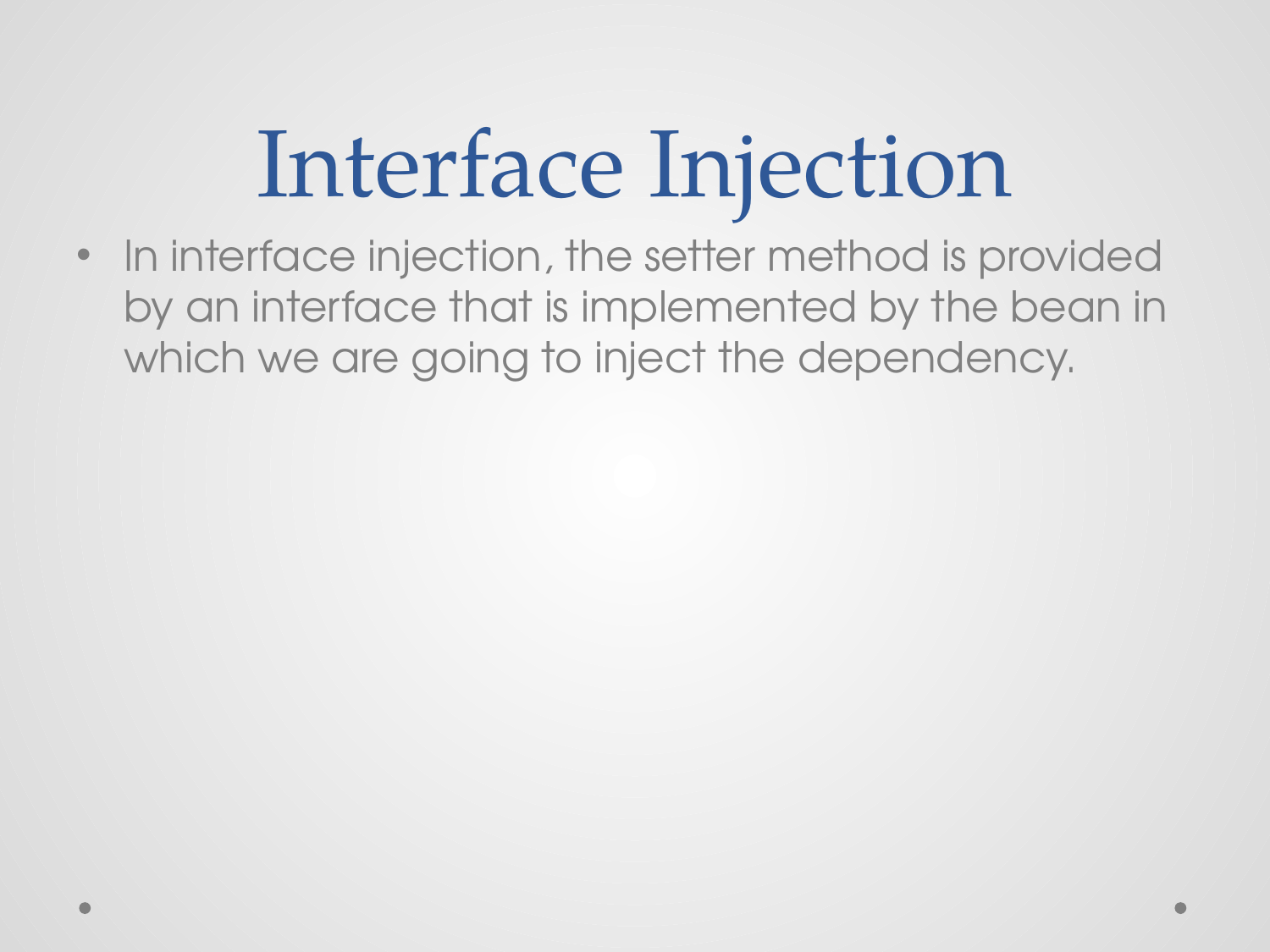

# Interface Injection
In interface injection, the setter method is provided by an interface that is implemented by the bean in which we are going to inject the dependency.